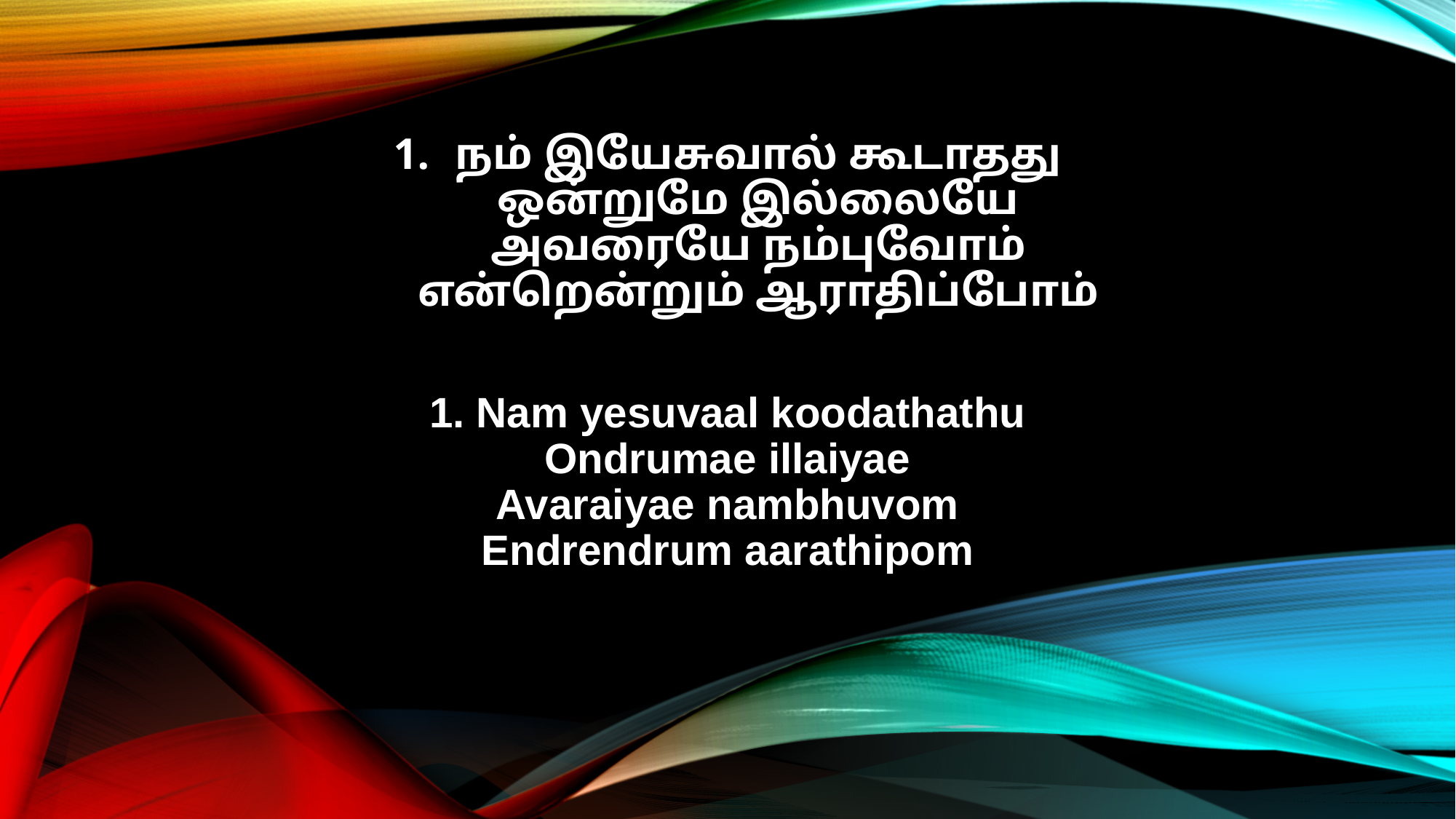

நம் இயேசுவால் கூடாதது
ஒன்றுமே இல்லையே
அவரையே நம்புவோம்
என்றென்றும் ஆராதிப்போம்

1. Nam yesuvaal koodathathu
Ondrumae illaiyae
Avaraiyae nambhuvom
Endrendrum aarathipom